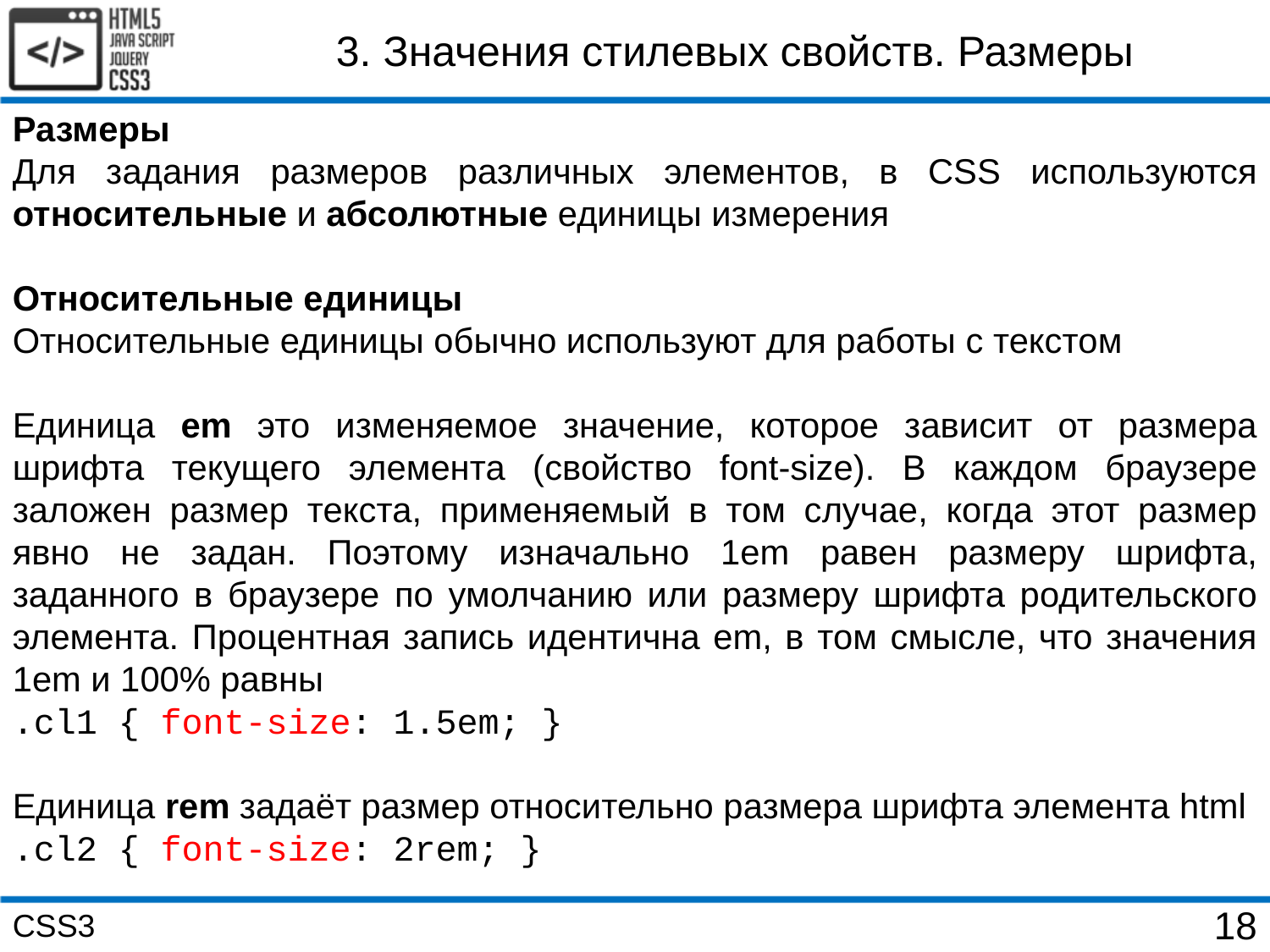

3. Значения стилевых свойств. Размеры
Размеры
Для задания размеров различных элементов, в CSS используются относительные и абсолютные единицы измерения

Относительные единицы
Относительные единицы обычно используют для работы с текстом

Единица em это изменяемое значение, которое зависит от размера шрифта текущего элемента (свойство font-size). В каждом браузере заложен размер текста, применяемый в том случае, когда этот размер явно не задан. Поэтому изначально 1em равен размеру шрифта, заданного в браузере по умолчанию или размеру шрифта родительского элемента. Процентная запись идентична em, в том смысле, что значения 1em и 100% равны
.cl1 { font-size: 1.5em; }

Единица rem задаёт размер относительно размера шрифта элемента html
.cl2 { font-size: 2rem; }
CSS3
18